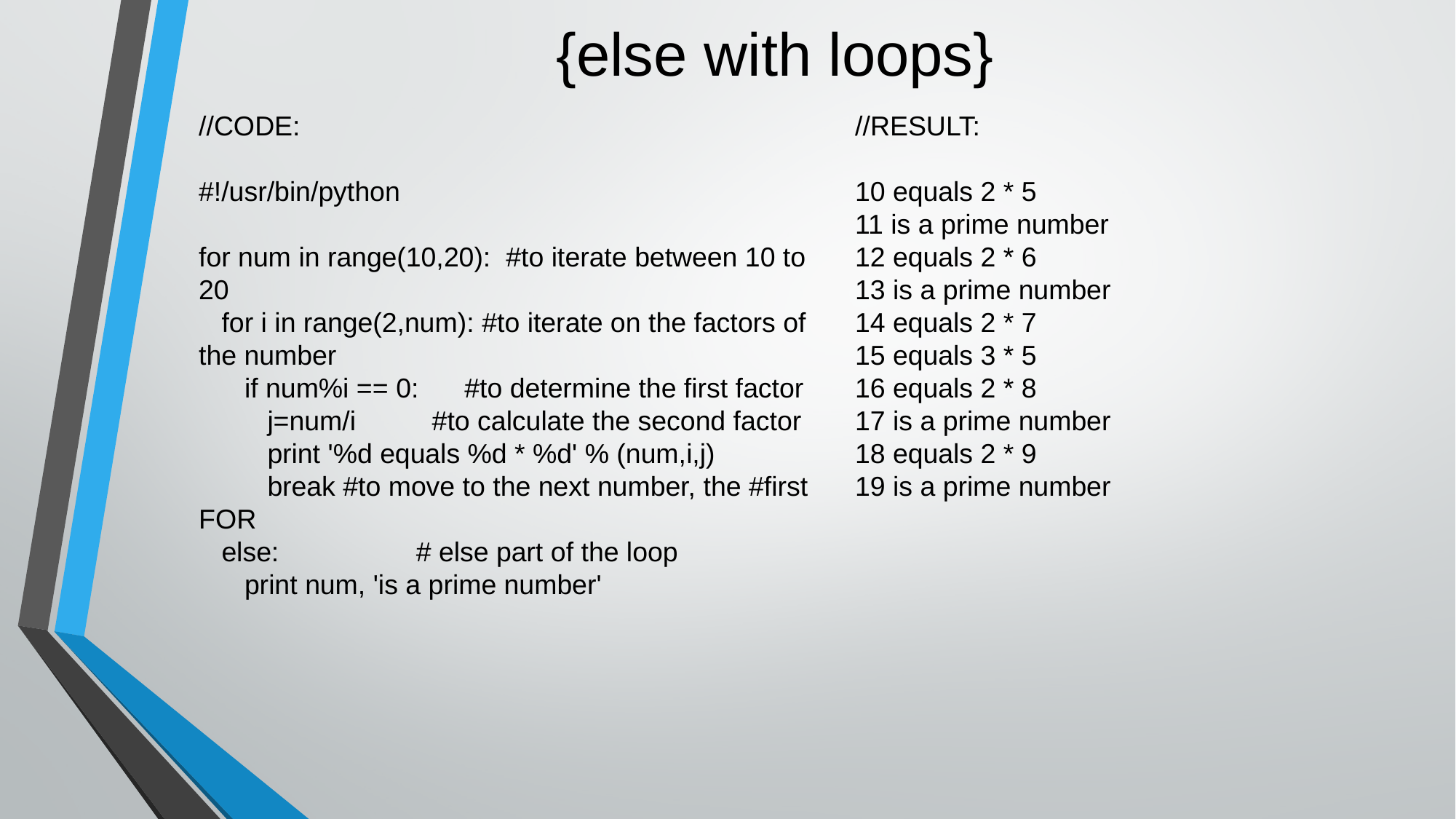

# {else with loops}
//CODE:

#!/usr/bin/python

for num in range(10,20):  #to iterate between 10 to 20
   for i in range(2,num): #to iterate on the factors of the number
      if num%i == 0:      #to determine the first factor
         j=num/i          #to calculate the second factor
         print '%d equals %d * %d' % (num,i,j)
         break #to move to the next number, the #first FOR
   else:                  # else part of the loop
      print num, 'is a prime number'
//RESULT:

10 equals 2 * 5
11 is a prime number
12 equals 2 * 6
13 is a prime number
14 equals 2 * 7
15 equals 3 * 5
16 equals 2 * 8
17 is a prime number
18 equals 2 * 9
19 is a prime number